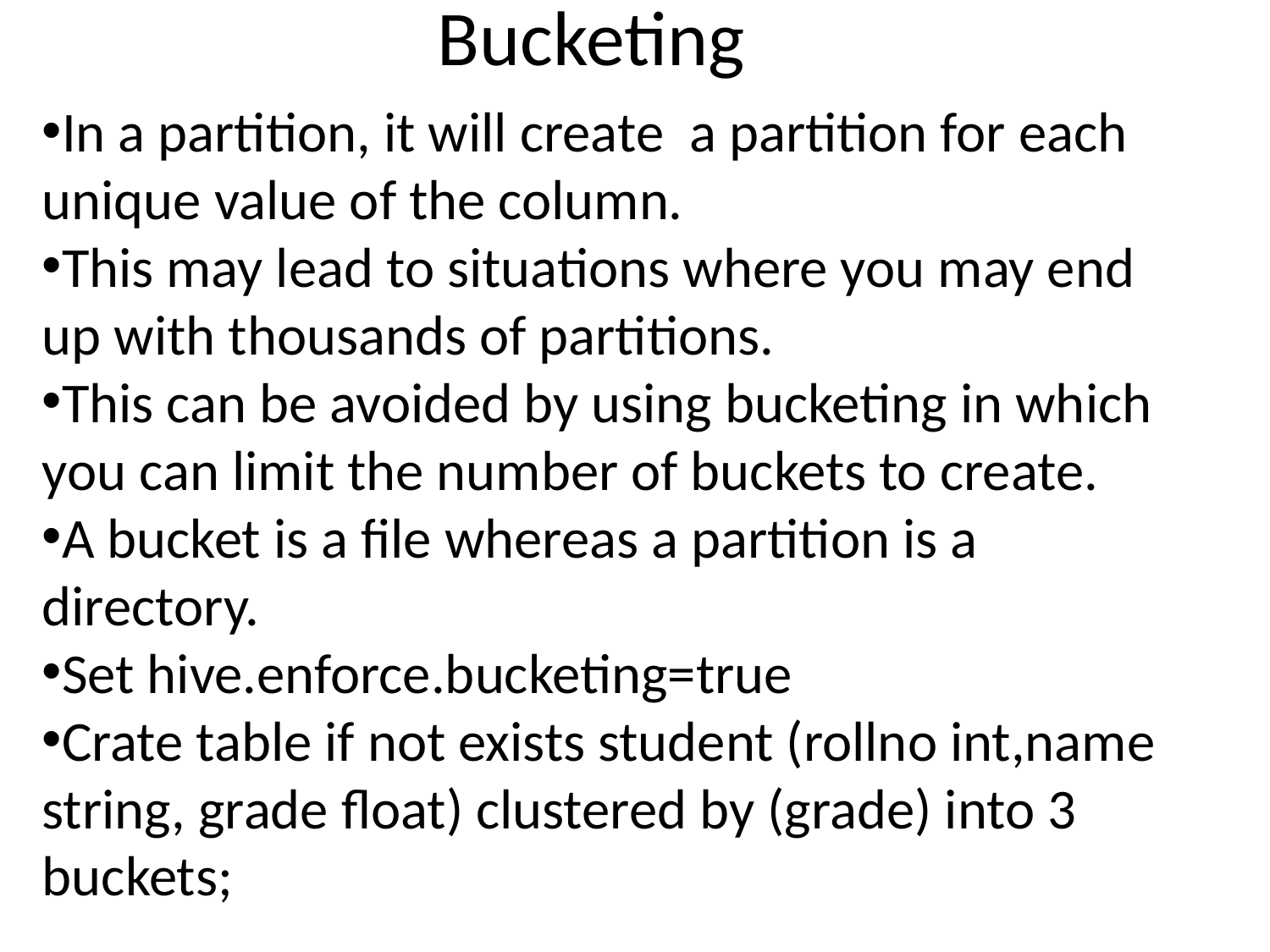

Bucketing
In a partition, it will create  a partition for each unique value of the column.
This may lead to situations where you may end up with thousands of partitions.
This can be avoided by using bucketing in which you can limit the number of buckets to create.
A bucket is a file whereas a partition is a directory.
Set hive.enforce.bucketing=true
Crate table if not exists student (rollno int,name string, grade float) clustered by (grade) into 3 buckets;